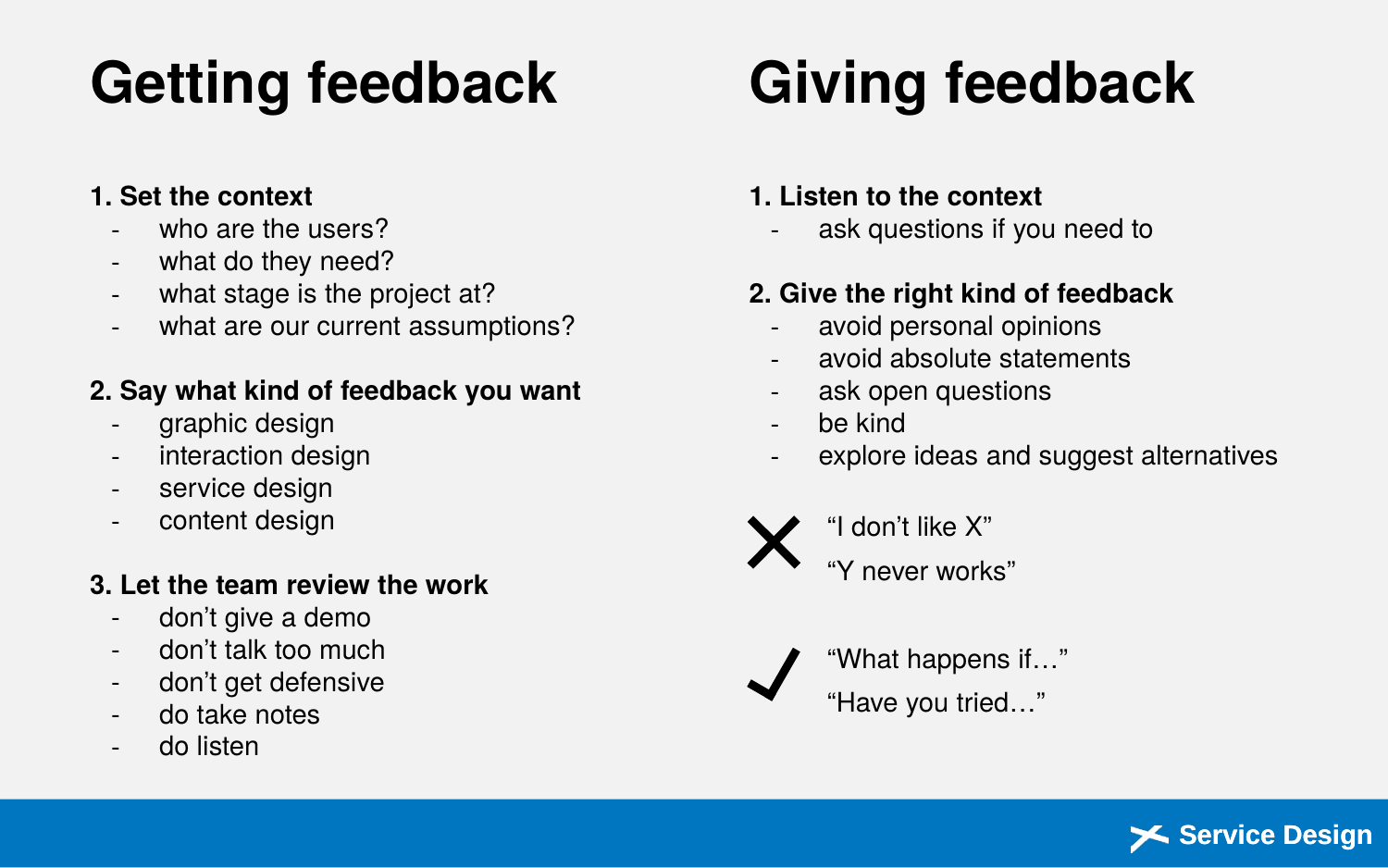

Getting feedback

1. Set the context
who are the users?
what do they need?
what stage is the project at?
what are our current assumptions?

2. Say what kind of feedback you want
graphic design
interaction design
service design
content design

3. Let the team review the work
don’t give a demo
don’t talk too much
don’t get defensive
do take notes
do listen
Giving feedback

1. Listen to the context
ask questions if you need to

2. Give the right kind of feedback
avoid personal opinions
avoid absolute statements
ask open questions
be kind
explore ideas and suggest alternatives

“I don’t like X”
“Y never works”

“What happens if…”
“Have you tried…”